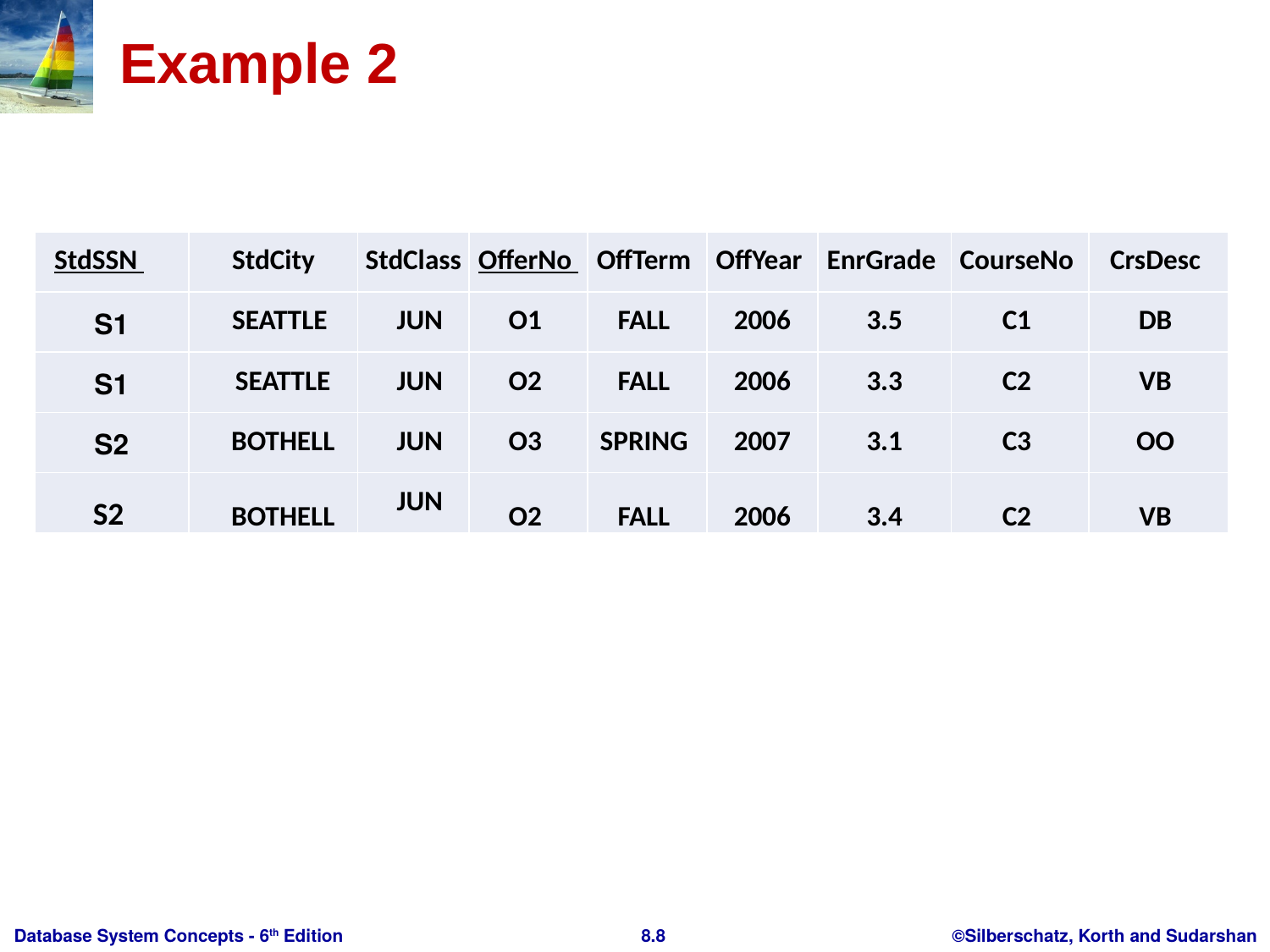

# Example 2
| StdSSN | StdCity | StdClass | OfferNo | OffTerm | OffYear | EnrGrade | CourseNo | CrsDesc |
| --- | --- | --- | --- | --- | --- | --- | --- | --- |
| S1 | SEATTLE | JUN | O1 | FALL | 2006 | 3.5 | C1 | DB |
| S1 | SEATTLE | JUN | O2 | FALL | 2006 | 3.3 | C2 | VB |
| S2 | BOTHELL | JUN | O3 | SPRING | 2007 | 3.1 | C3 | OO |
| S2 | BOTHELL | JUN | O2 | FALL | 2006 | 3.4 | C2 | VB |